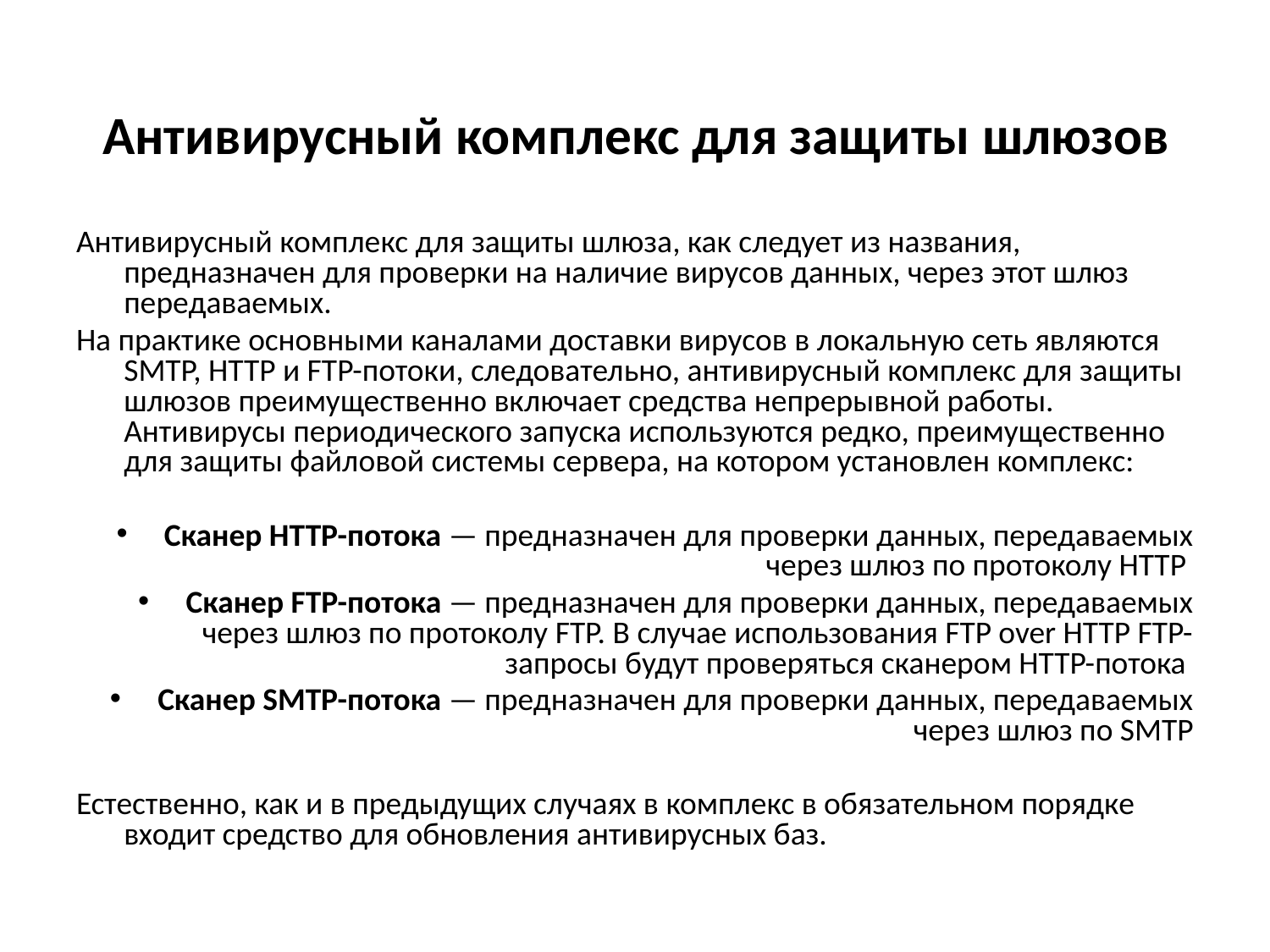

# Антивирусный комплекс для защиты шлюзов
Антивирусный комплекс для защиты шлюза, как следует из названия, предназначен для проверки на наличие вирусов данных, через этот шлюз передаваемых.
На практике основными каналами доставки вирусов в локальную сеть являются SMTP, HTTP и FTP-потоки, следовательно, антивирусный комплекс для защиты шлюзов преимущественно включает средства непрерывной работы. Антивирусы периодического запуска используются редко, преимущественно для защиты файловой системы сервера, на котором установлен комплекс:

Сканер HTTP-потока — предназначен для проверки данных, передаваемых через шлюз по протоколу HTTP
Сканер FTP-потока — предназначен для проверки данных, передаваемых через шлюз по протоколу FTP. В случае использования FTP over HTTP FTP-запросы будут проверяться сканером HTTP-потока
Сканер SMTP-потока — предназначен для проверки данных, передаваемых через шлюз по SMTP

Естественно, как и в предыдущих случаях в комплекс в обязательном порядке входит средство для обновления антивирусных баз.